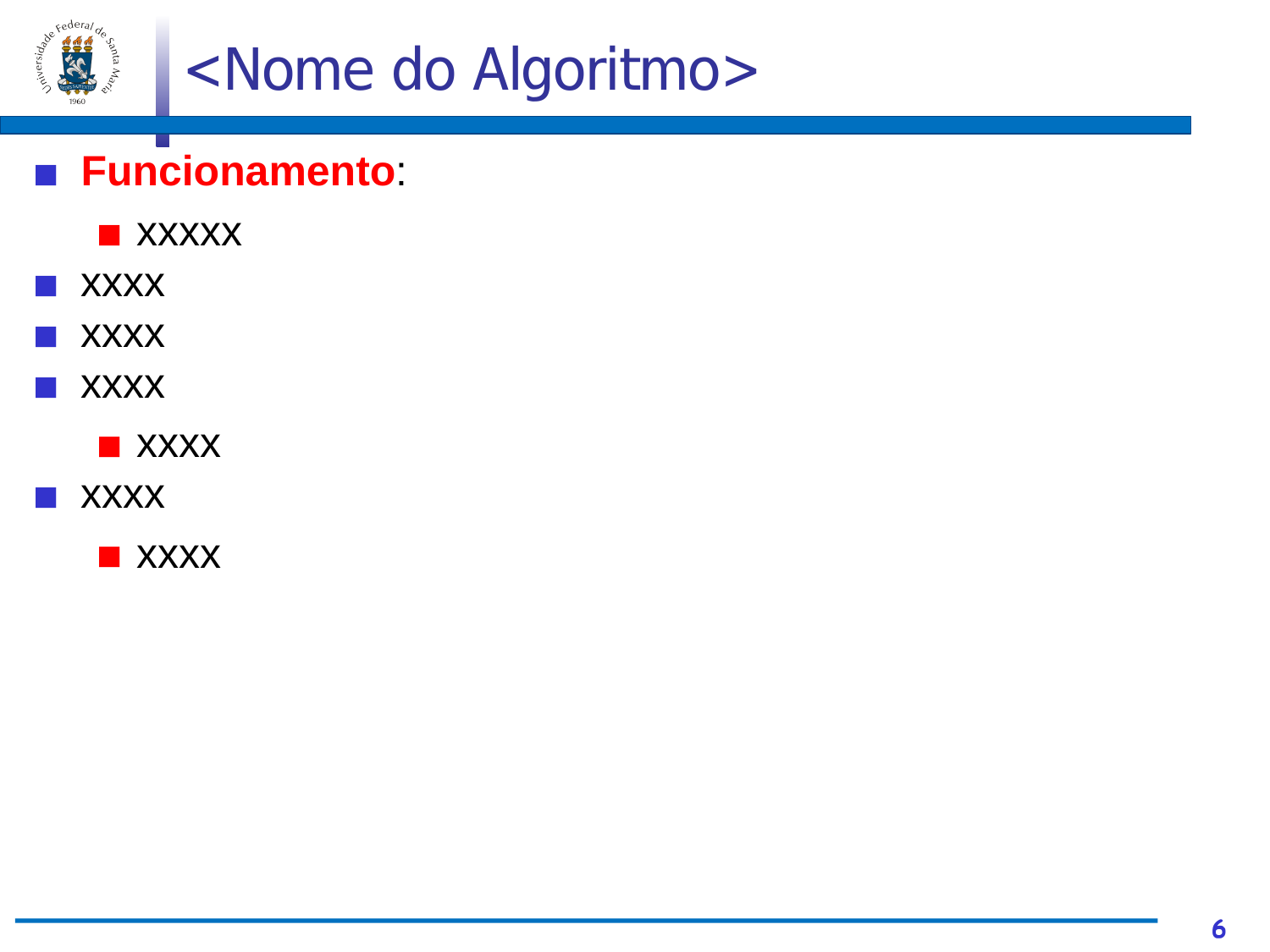

<Nome do Algoritmo>
Funcionamento:
xxxxx
xxxx
xxxx
xxxx
xxxx
xxxx
xxxx

6